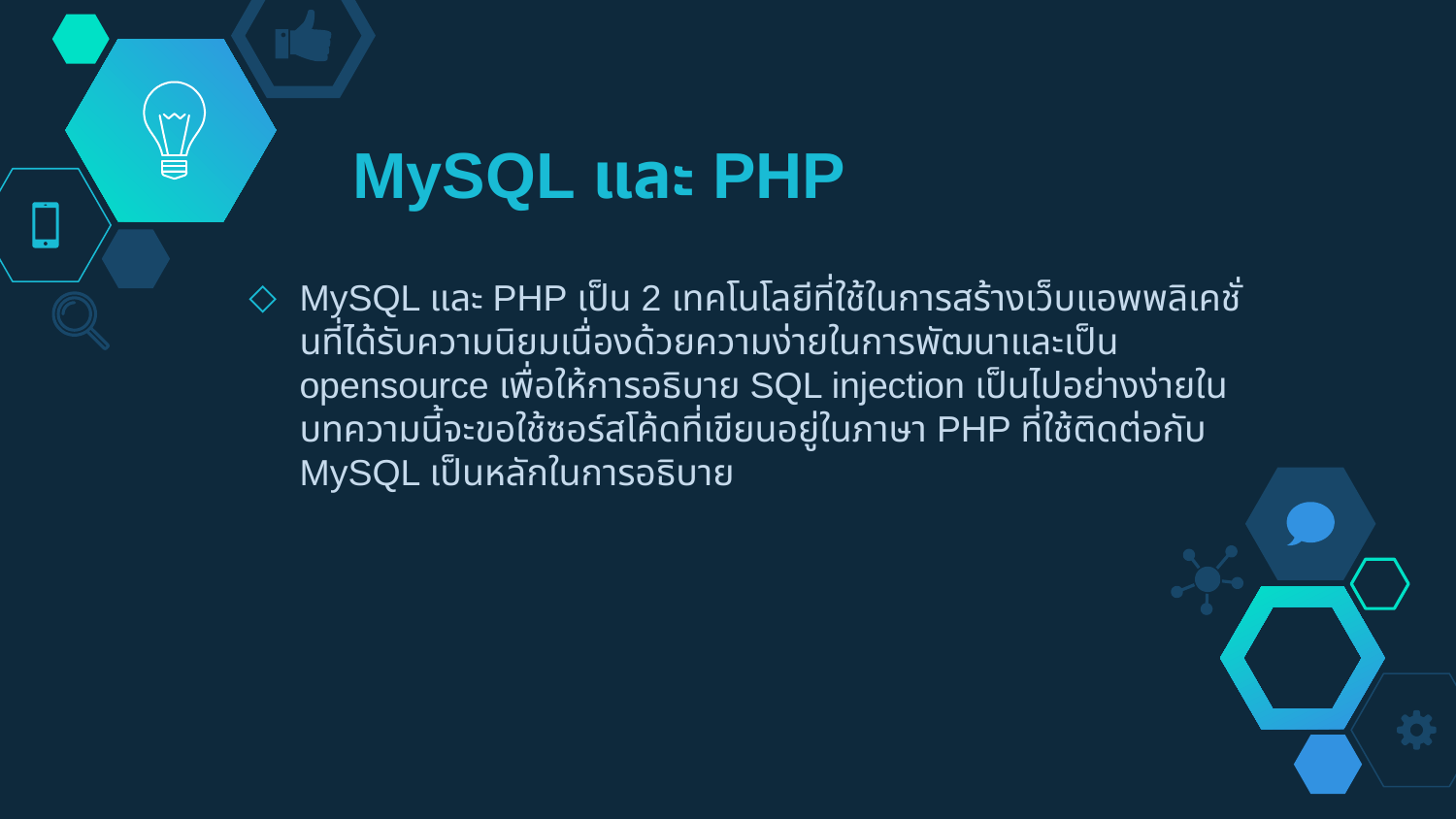

# MySQL และ PHP
MySQL และ PHP เป็น 2 เทคโนโลยีที่ใช้ในการสร้างเว็บแอพพลิเคชั่นที่ได้รับความนิยมเนื่องด้วยความง่ายในการพัฒนาและเป็น opensource เพื่อให้การอธิบาย SQL injection เป็นไปอย่างง่ายในบทความนี้จะขอใช้ซอร์สโค้ดที่เขียนอยู่ในภาษา PHP ที่ใช้ติดต่อกับ MySQL เป็นหลักในการอธิบาย